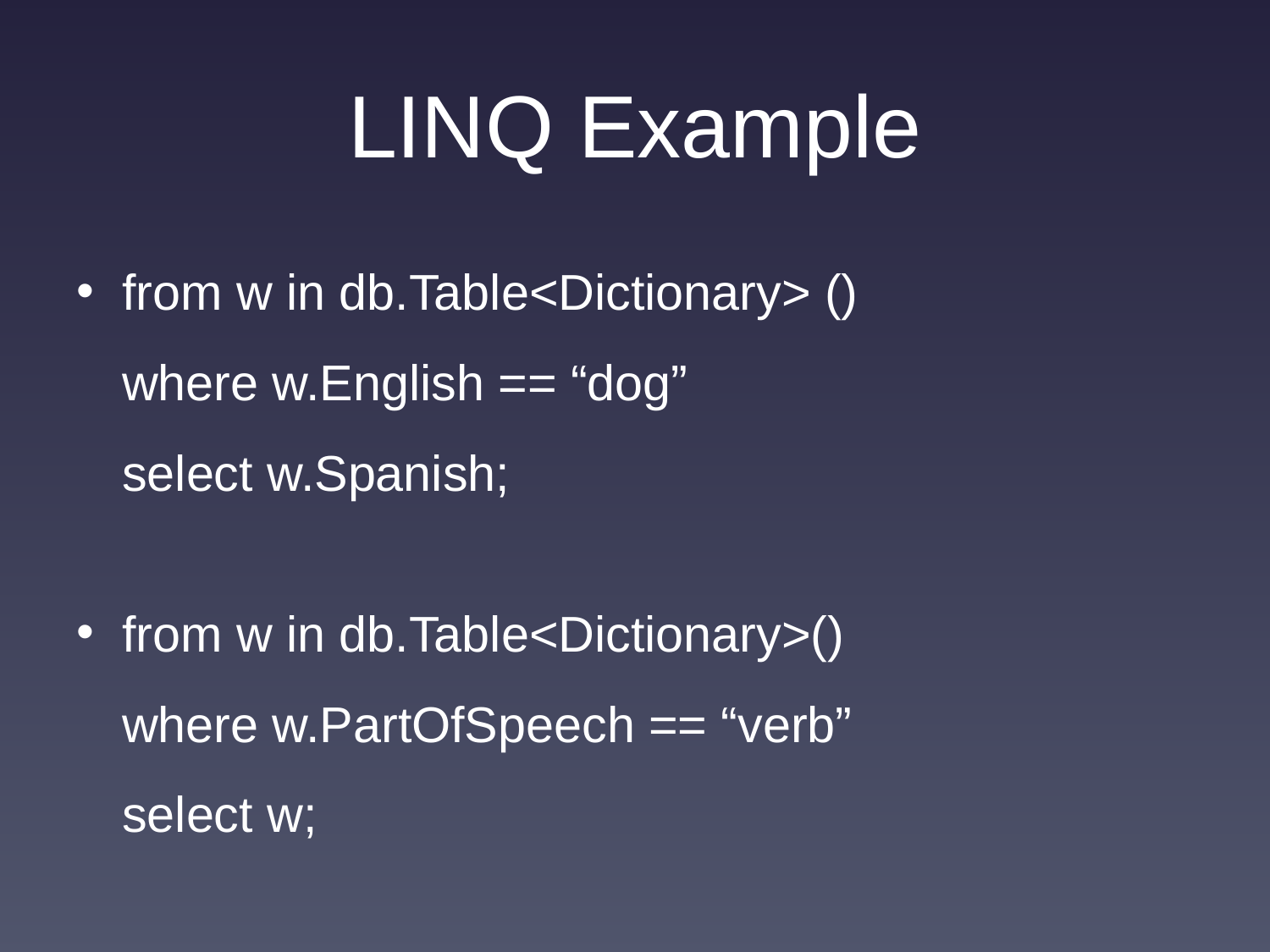

# LINQ Example
from w in db.Table<Dictionary> () 
where w.English == “dog” 
select w.Spanish;
from w in db.Table<Dictionary>()
where w.PartOfSpeech == “verb”
select w;